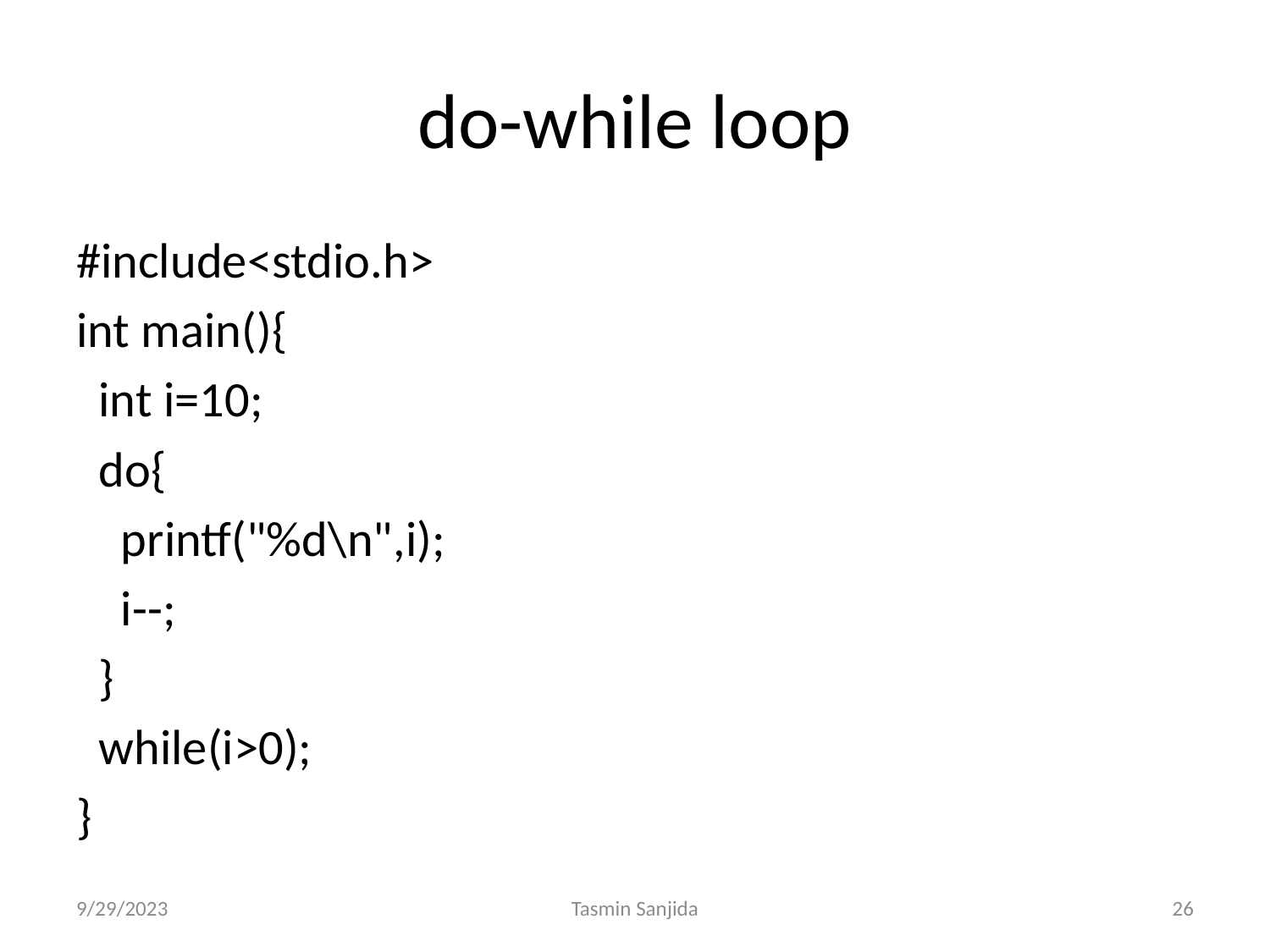

# do-while loop
#include<stdio.h>
int main(){
  int i=10;
  do{
    printf("%d\n",i);
    i--;
  }
  while(i>0);
}
9/29/2023
Tasmin Sanjida
26